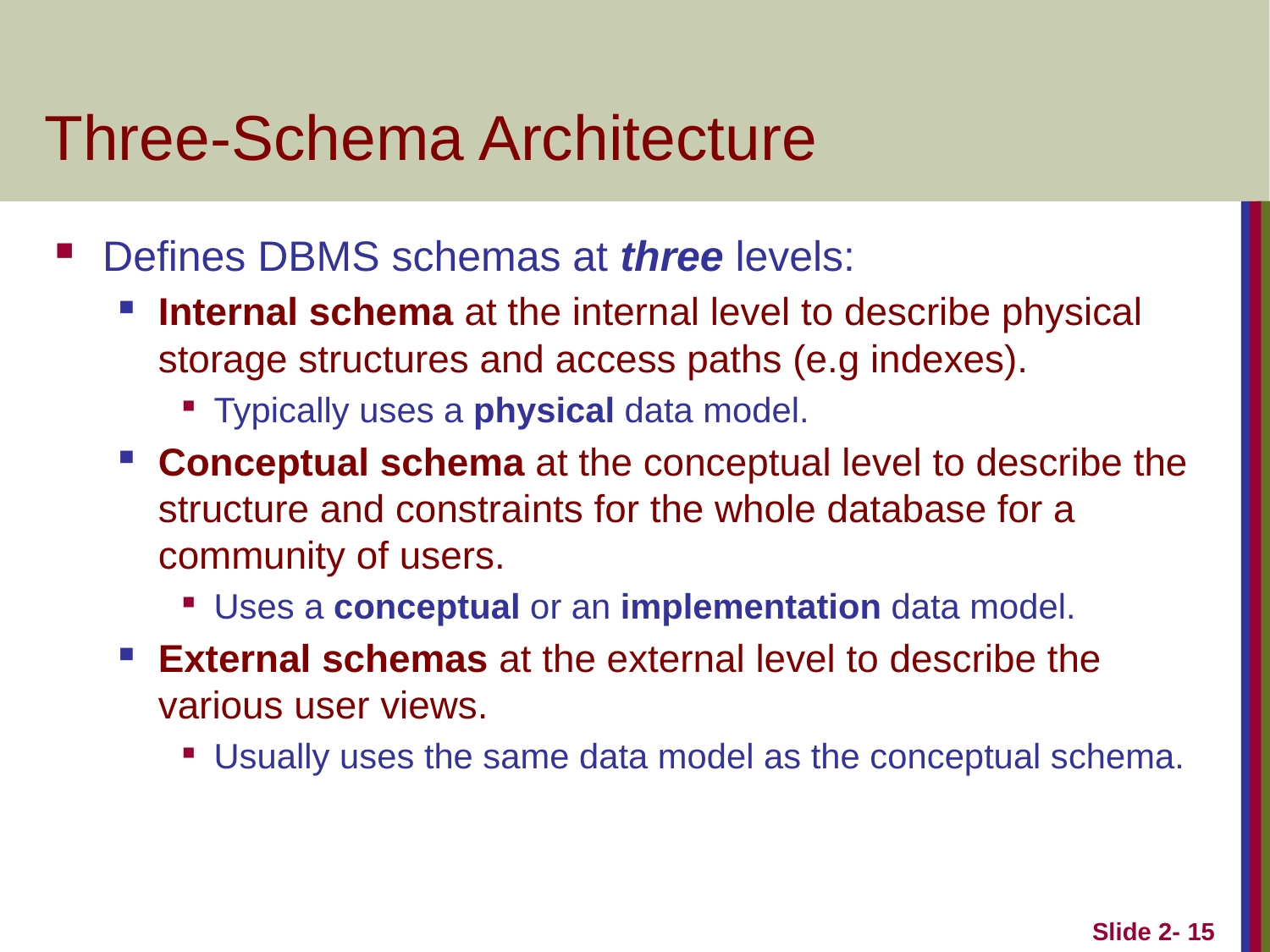

# Three-Schema Architecture
Defines DBMS schemas at three levels:
Internal schema at the internal level to describe physical storage structures and access paths (e.g indexes).
Typically uses a physical data model.
Conceptual schema at the conceptual level to describe the structure and constraints for the whole database for a community of users.
Uses a conceptual or an implementation data model.
External schemas at the external level to describe the various user views.
Usually uses the same data model as the conceptual schema.
Slide 2- 15